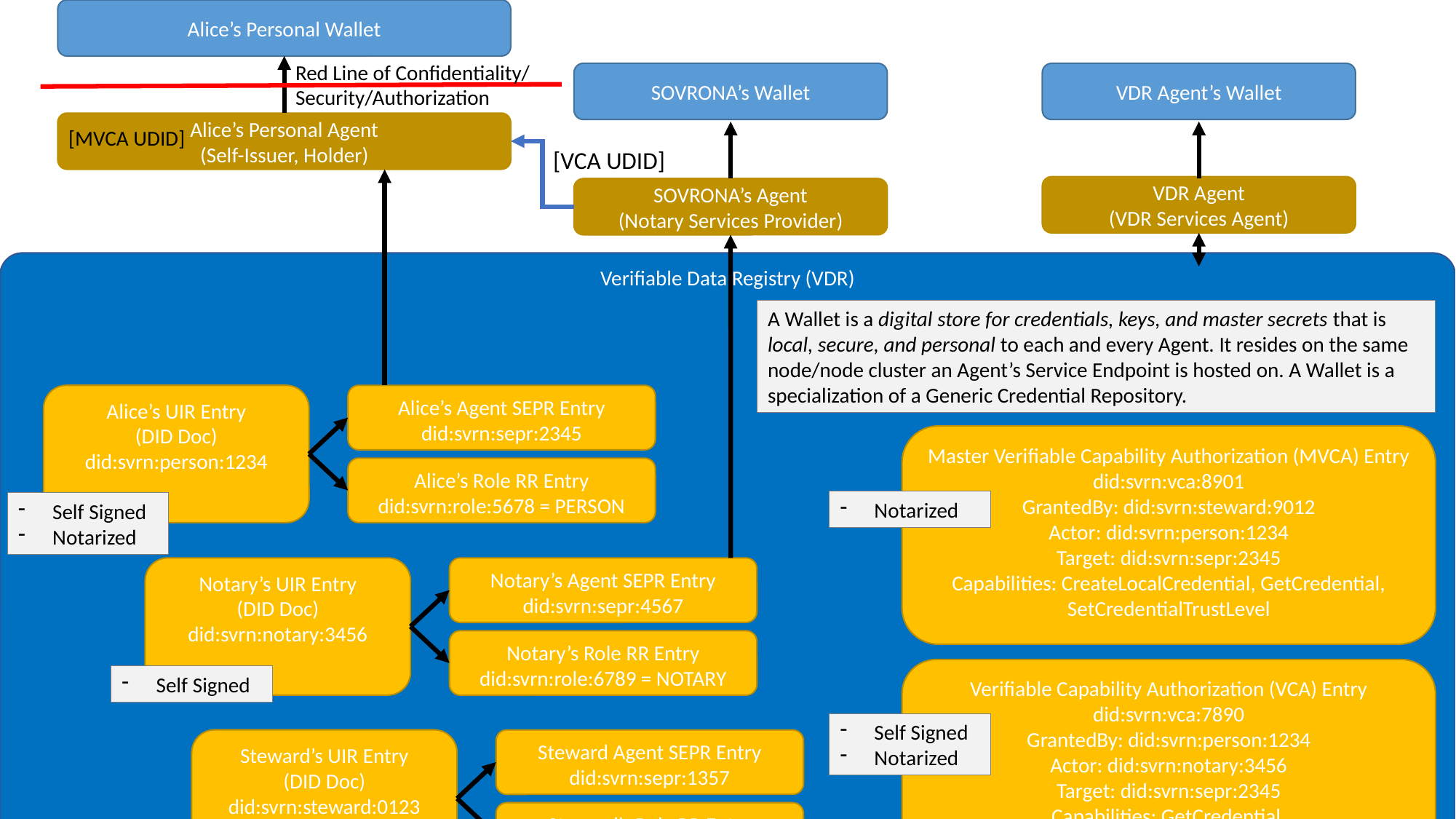

Alice’s Personal Wallet
Red Line of Confidentiality/
Security/Authorization
SOVRONA’s Wallet
VDR Agent’s Wallet
Alice’s Personal Agent
(Self-Issuer, Holder)
[MVCA UDID]
[VCA UDID]
VDR Agent
(VDR Services Agent)
SOVRONA’s Agent
(Notary Services Provider)
Verifiable Data Registry (VDR)
A Wallet is a digital store for credentials, keys, and master secrets that is local, secure, and personal to each and every Agent. It resides on the same node/node cluster an Agent’s Service Endpoint is hosted on. A Wallet is a specialization of a Generic Credential Repository.
Alice’s UIR Entry
(DID Doc)
did:svrn:person:1234
Alice’s Agent SEPR Entry
did:svrn:sepr:2345
Master Verifiable Capability Authorization (MVCA) Entry
did:svrn:vca:8901
GrantedBy: did:svrn:steward:9012
Actor: did:svrn:person:1234
Target: did:svrn:sepr:2345
Capabilities: CreateLocalCredential, GetCredential,
SetCredentialTrustLevel

Alice’s Role RR Entry
did:svrn:role:5678 = PERSON
Notarized
Self Signed
Notarized
Notary’s UIR Entry
(DID Doc)
did:svrn:notary:3456
Notary’s Agent SEPR Entry
did:svrn:sepr:4567
Notary’s Role RR Entry
did:svrn:role:6789 = NOTARY
Verifiable Capability Authorization (VCA) Entry
did:svrn:vca:7890
GrantedBy: did:svrn:person:1234
Actor: did:svrn:notary:3456
Target: did:svrn:sepr:2345
Capabilities: GetCredential,
RequestCredentialSignature

Self Signed
Self Signed
Notarized
Steward’s UIR Entry
(DID Doc)
did:svrn:steward:0123
Steward Agent SEPR Entry
did:svrn:sepr:1357
Steward’s Role RR Entry
did:svrn:role:3579 = STEWARD
Self Signed